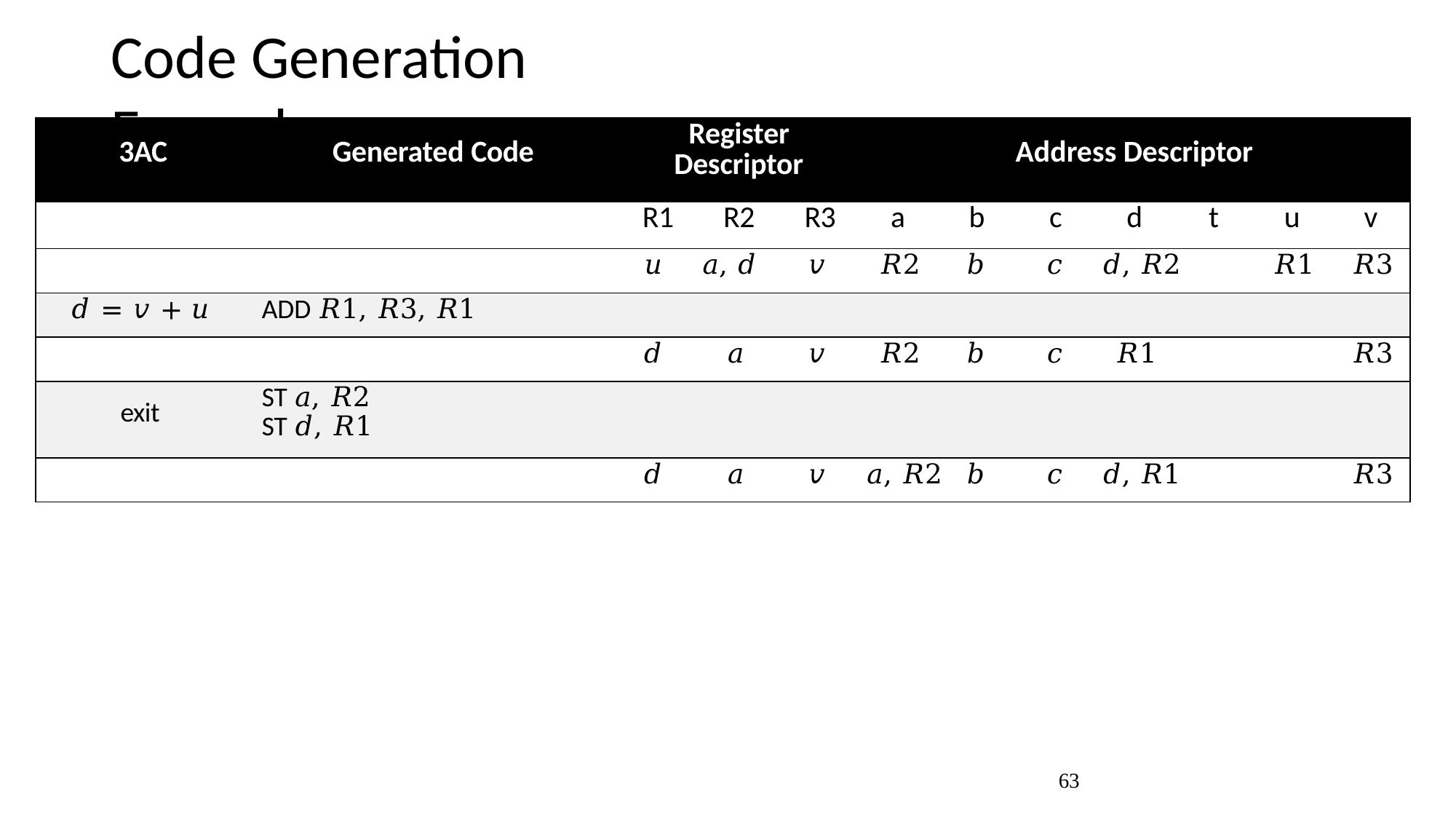

# Code Generation Example
| 3AC | Generated Code | Register Descriptor |  |  |  | Address Descriptor |  |  |  |  |
| --- | --- | --- | --- | --- | --- | --- | --- | --- | --- | --- |
|  | R1 | R2 | R3 | a | b | c | d | t | u | v |
|  | 𝑢 | 𝑎, 𝑑 | 𝑣 | 𝑅2 | 𝑏 | 𝑐 | 𝑑, 𝑅2 |  | 𝑅1 | 𝑅3 |
| 𝑑 = 𝑣 + 𝑢 | ADD 𝑅1, 𝑅3, 𝑅1 |  |  |  |  |  |  |  |  |  |
|  | 𝑑 | 𝑎 | 𝑣 | 𝑅2 | 𝑏 | 𝑐 | 𝑅1 |  |  | 𝑅3 |
| exit | ST 𝑎, 𝑅2 ST 𝑑, 𝑅1 |  |  |  |  |  |  |  |  |  |
|  | 𝑑 | 𝑎 | 𝑣 | 𝑎, 𝑅2 | 𝑏 | 𝑐 | 𝑑, 𝑅1 |  |  | 𝑅3 |
63